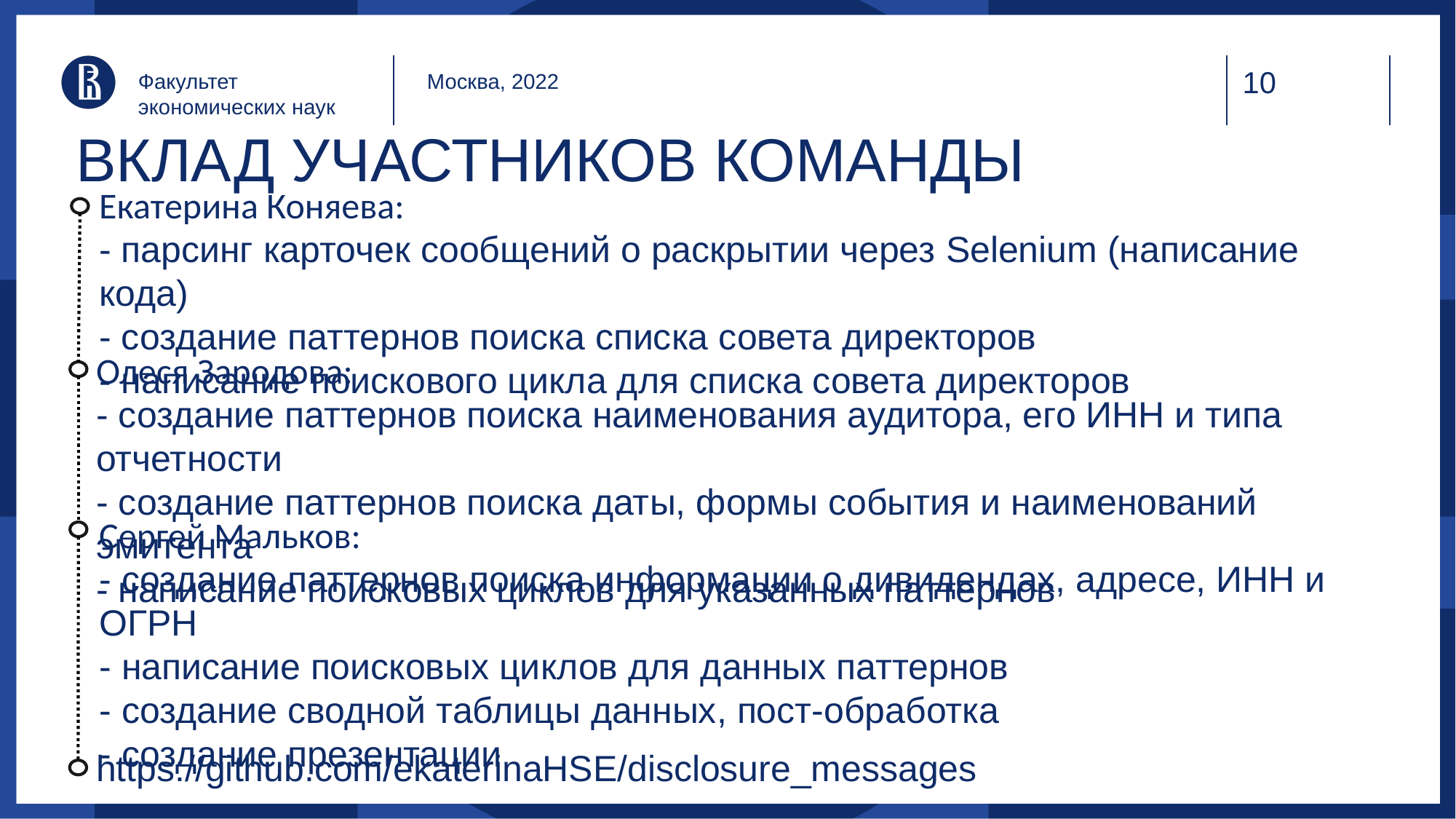

Факультет экономических наук
Москва, 2022
# ВКЛАД УЧАСТНИКОВ КОМАНДЫ
Екатерина Коняева:
- парсинг карточек сообщений о раскрытии через Selenium (написание кода)
- создание паттернов поиска списка совета директоров
- написание поискового цикла для списка совета директоров

Олеся Зародова:
- создание паттернов поиска наименования аудитора, его ИНН и типа отчетности
- создание паттернов поиска даты, формы события и наименований эмитента
- написание поисковых циклов для указанных паттернов

Сергей Мальков:
- создание паттернов поиска информации о дивидендах, адресе, ИНН и ОГРН
- написание поисковых циклов для данных паттернов
- создание сводной таблицы данных, пост-обработка
- создание презентации

https://github.com/ekaterinaHSE/disclosure_messages